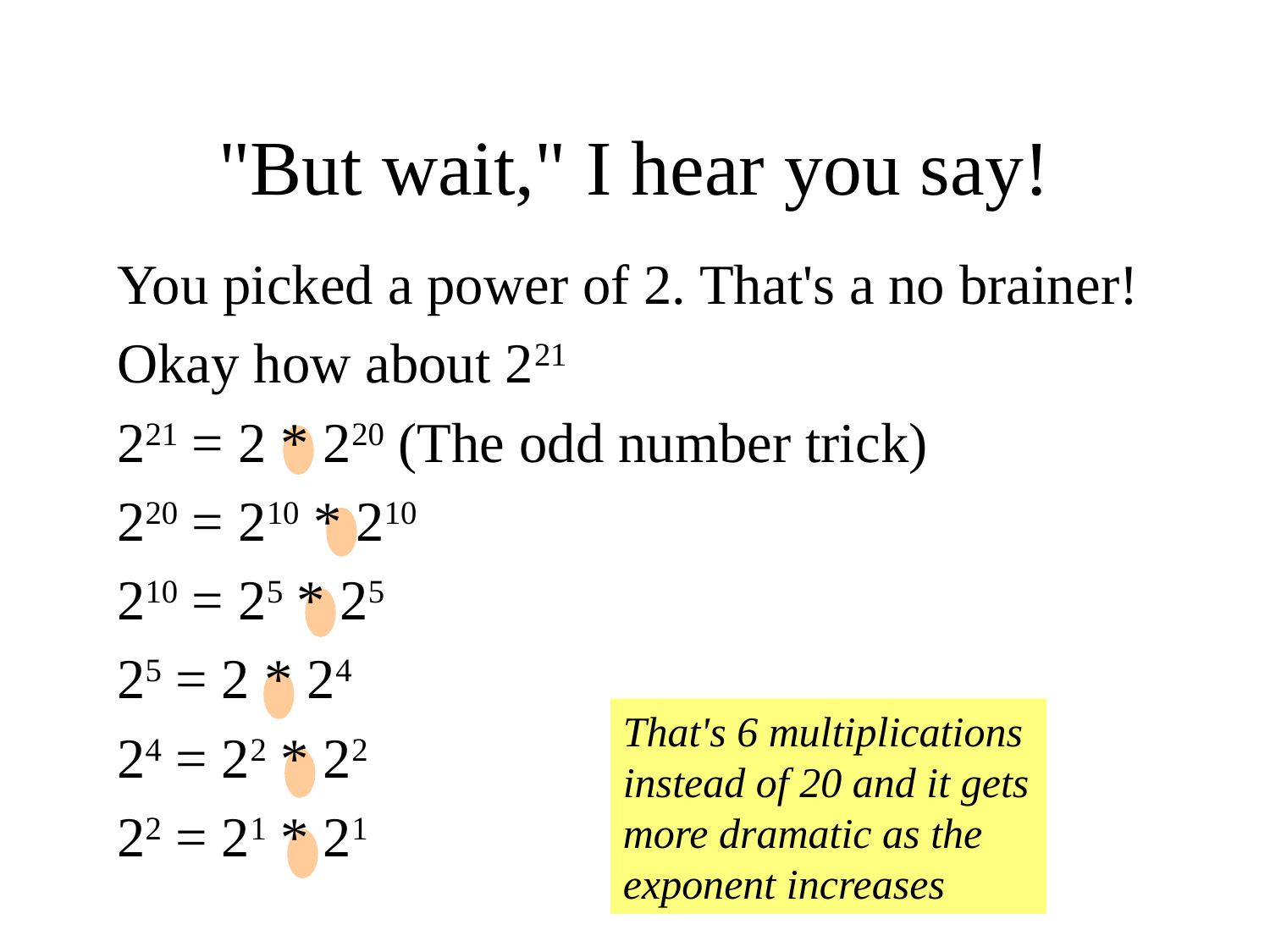

# "But wait," I hear you say!
You picked a power of 2. That's a no brainer!
Okay how about 221
221 = 2 * 220 (The odd number trick)
220 = 210 * 210
210 = 25 * 25
25 = 2 * 24
24 = 22 * 22
22 = 21 * 21

That's 6 multiplications
instead of 20 and it gets
more dramatic as the
exponent increases